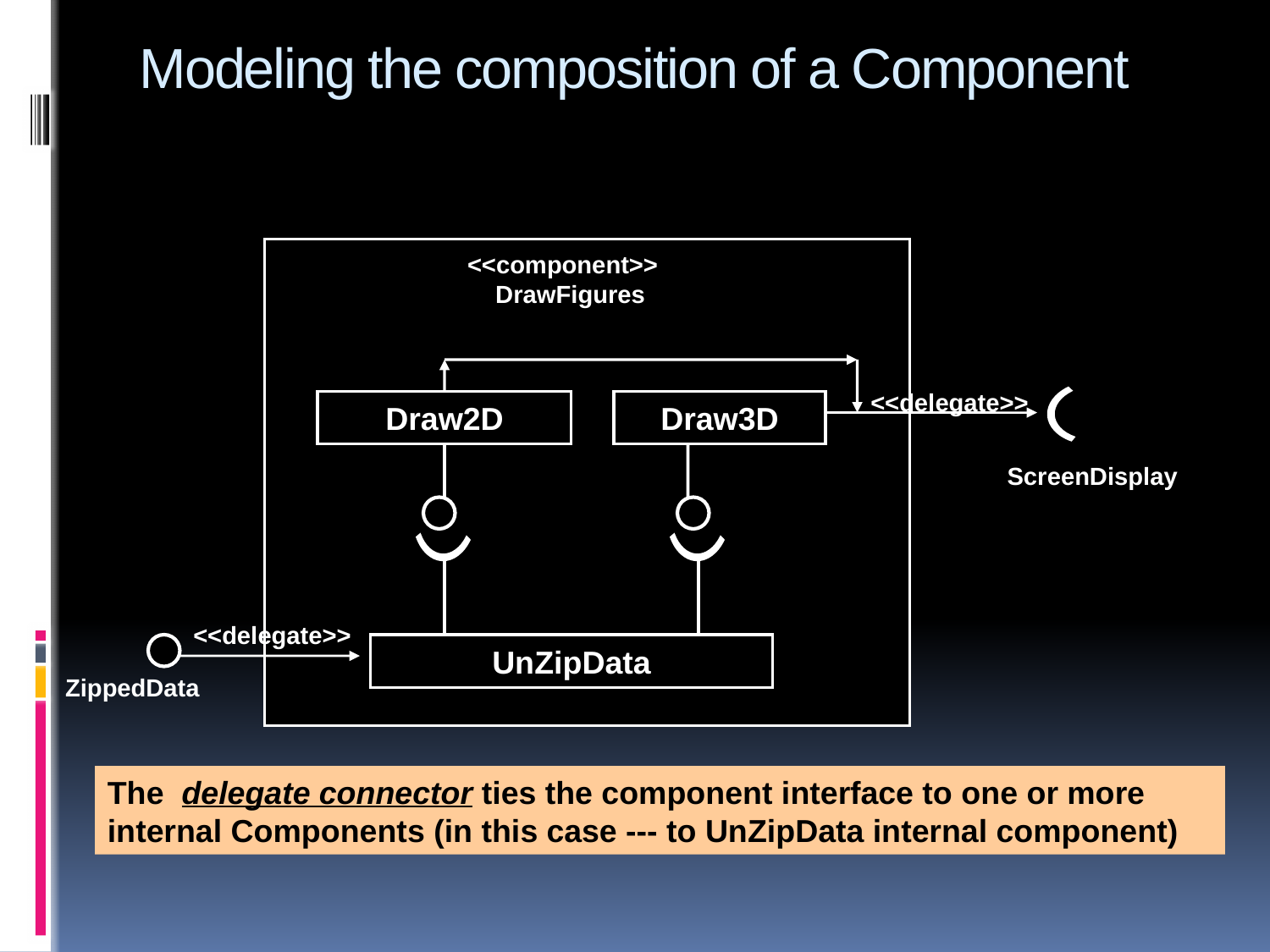

# Modeling the composition of a Component

<<component>>
    DrawFigures

<<delegate>>
Draw2D
Draw3D

ScreenDisplay

<<delegate>>

UnZipData

ZippedData
The  delegate connector ties the component interface to one or more internal Components (in this case --- to UnZipData internal component)